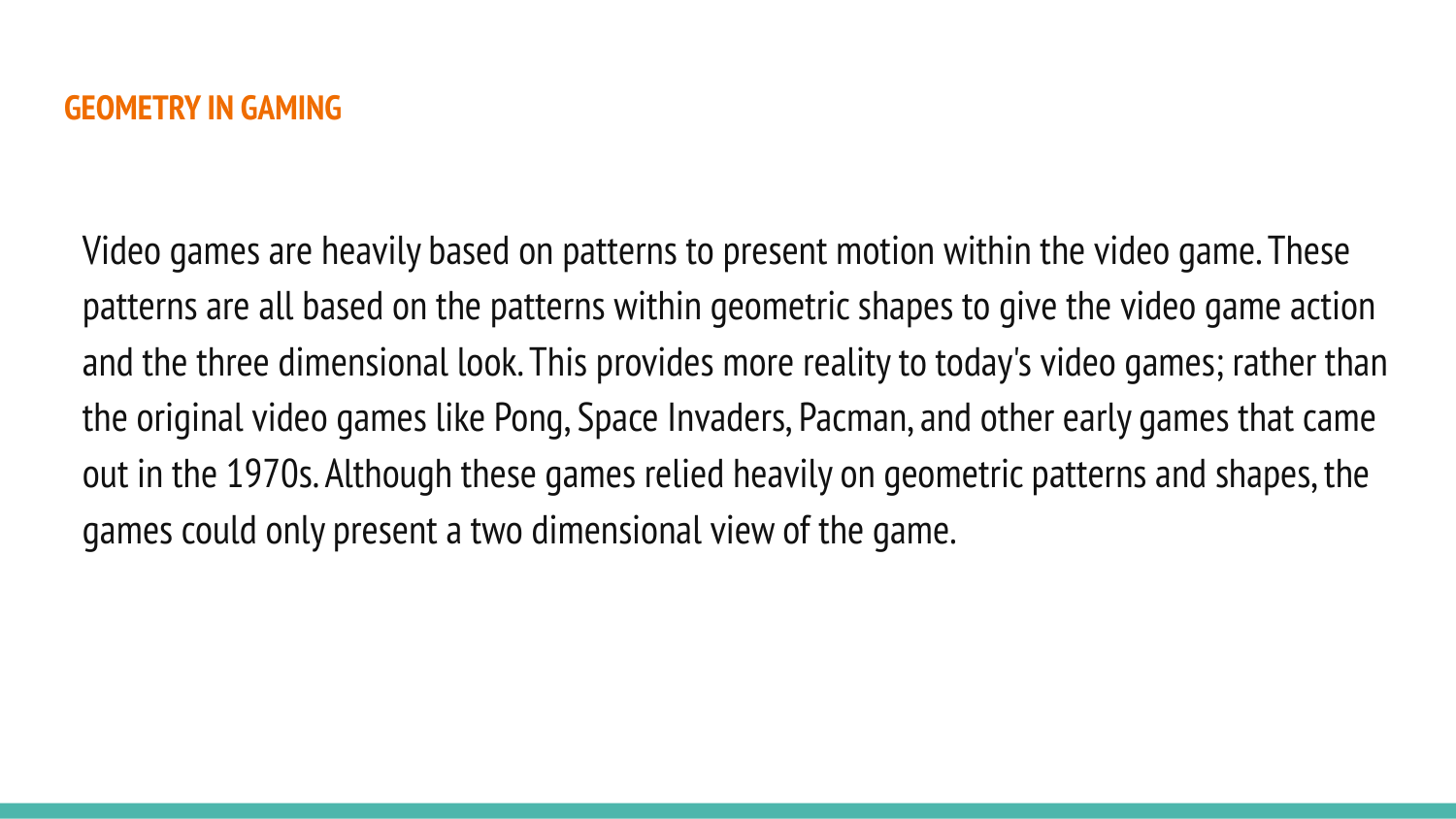

# GEOMETRY IN GAMING
Video games are heavily based on patterns to present motion within the video game. These patterns are all based on the patterns within geometric shapes to give the video game action and the three dimensional look. This provides more reality to today's video games; rather than the original video games like Pong, Space Invaders, Pacman, and other early games that came out in the 1970s. Although these games relied heavily on geometric patterns and shapes, the games could only present a two dimensional view of the game.